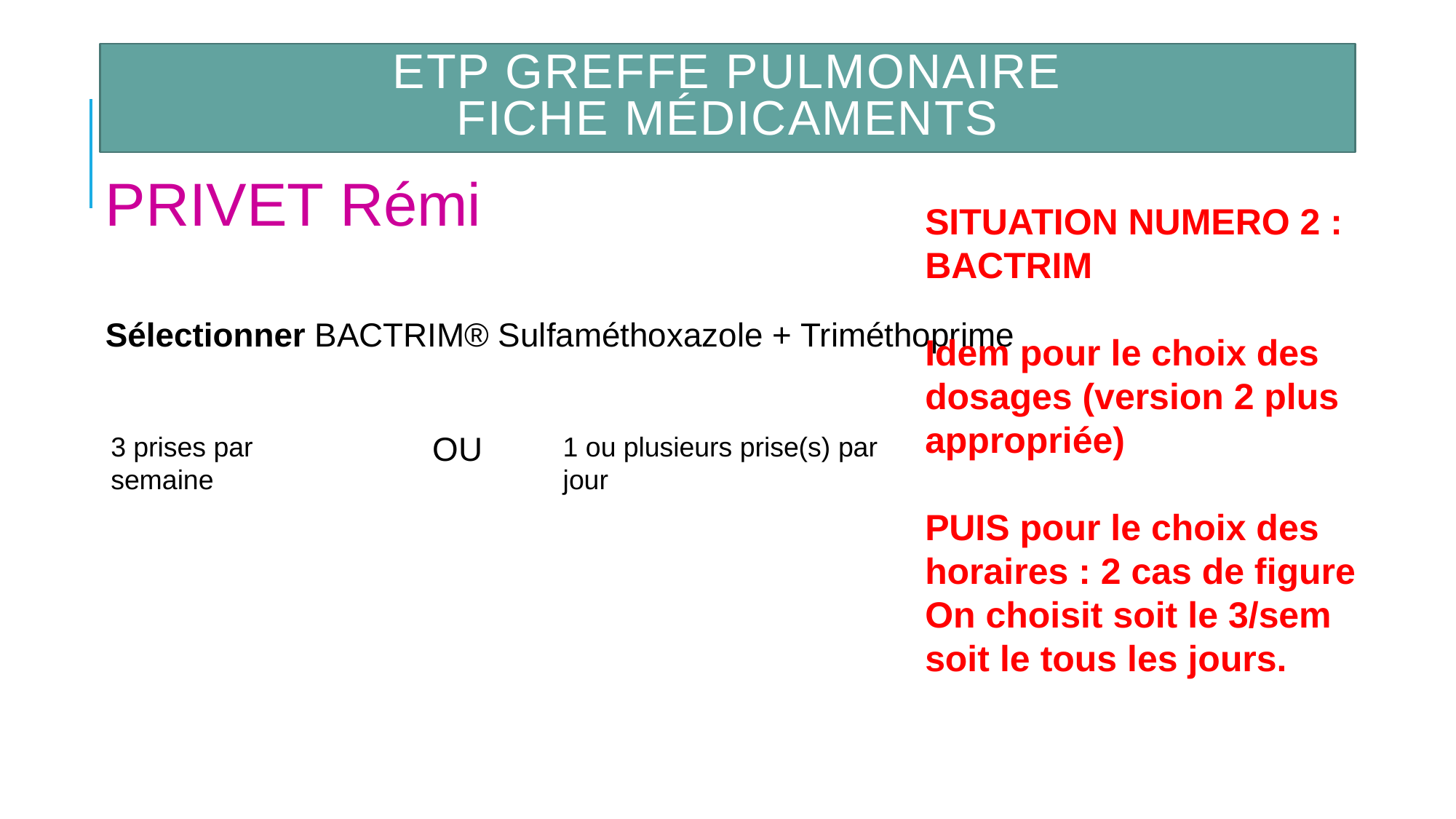

# ETP Greffe Pulmonaire Fiche médicaments
PRIVET Rémi

Sélectionner BACTRIM® Sulfaméthoxazole + Triméthoprime

			OU
SITUATION NUMERO 2 : BACTRIM

Idem pour le choix des dosages (version 2 plus appropriée)

PUIS pour le choix des horaires : 2 cas de figure
On choisit soit le 3/sem soit le tous les jours.

3 prises par semaine
1 ou plusieurs prise(s) par jour